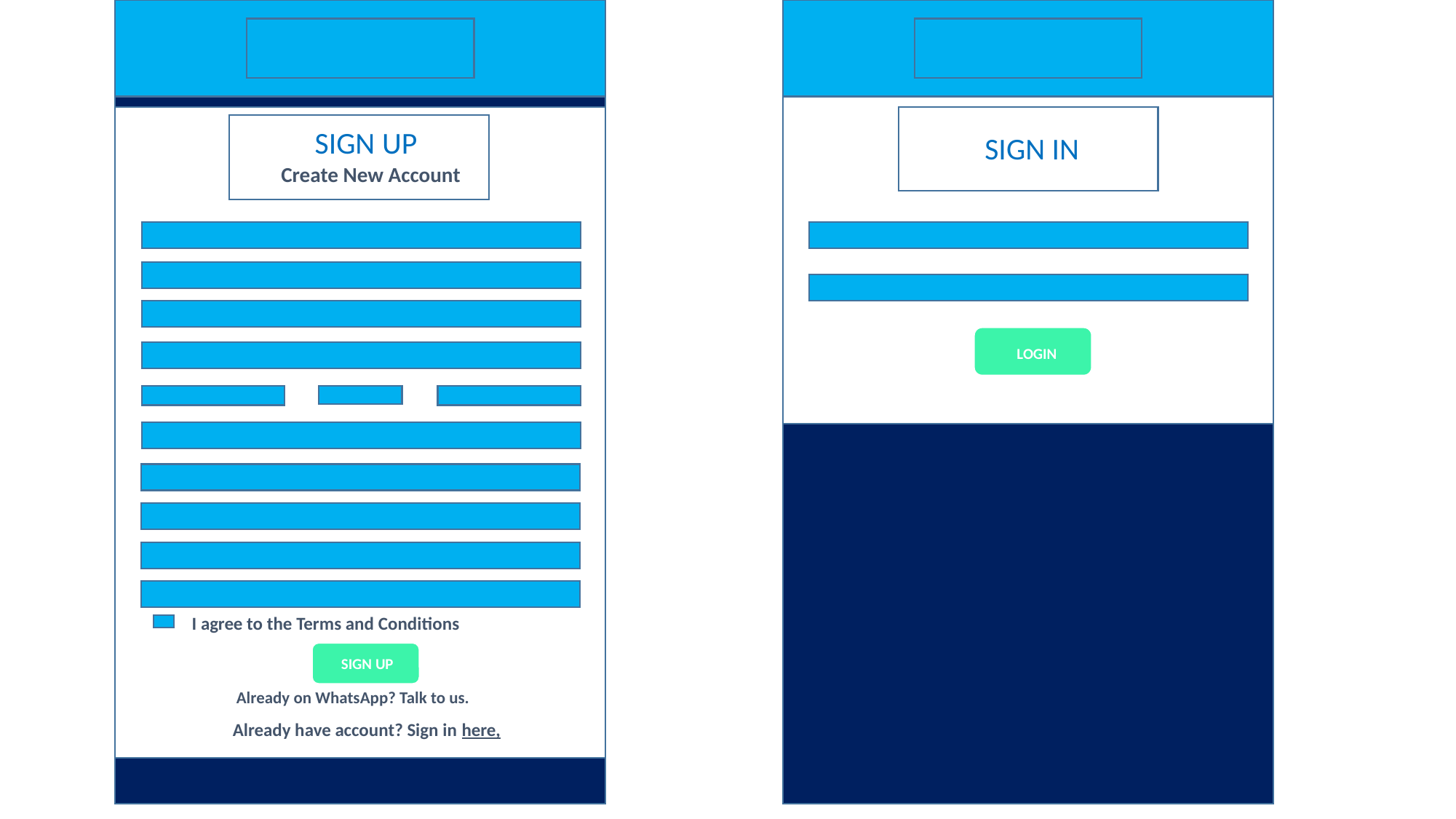

SIGN UP
SIGN IN
Create New Account

LOGIN

CHECK IT OUT

I agree to the Terms and Conditions

SIGN UP
Already on WhatsApp? Talk to us.
Already have account? Sign in here,